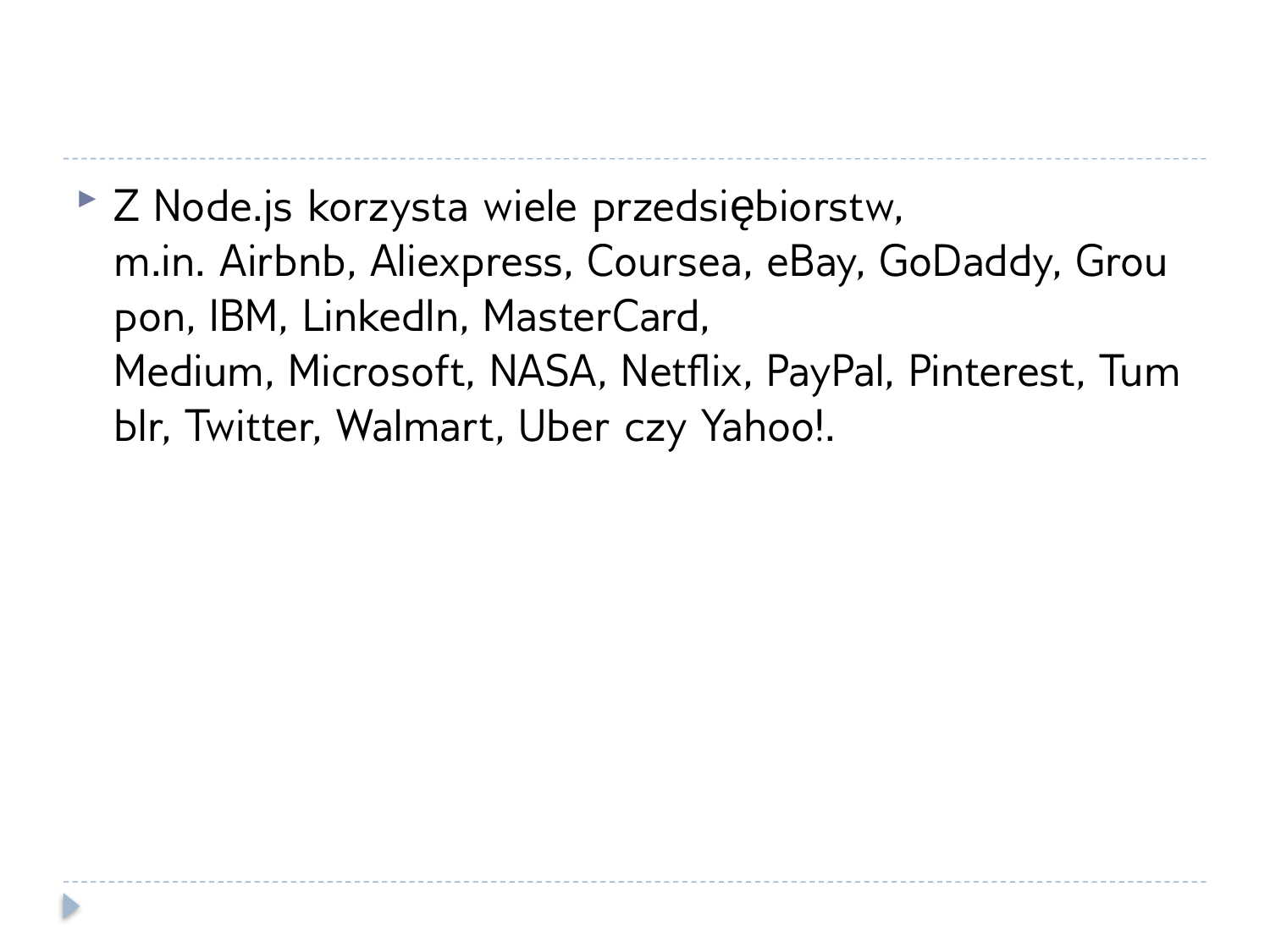

#
Z Node.js korzysta wiele przedsiębiorstw, m.in. Airbnb, Aliexpress, Coursea, eBay, GoDaddy, Groupon, IBM, LinkedIn, MasterCard, Medium, Microsoft, NASA, Netflix, PayPal, Pinterest, Tumblr, Twitter, Walmart, Uber czy Yahoo!.